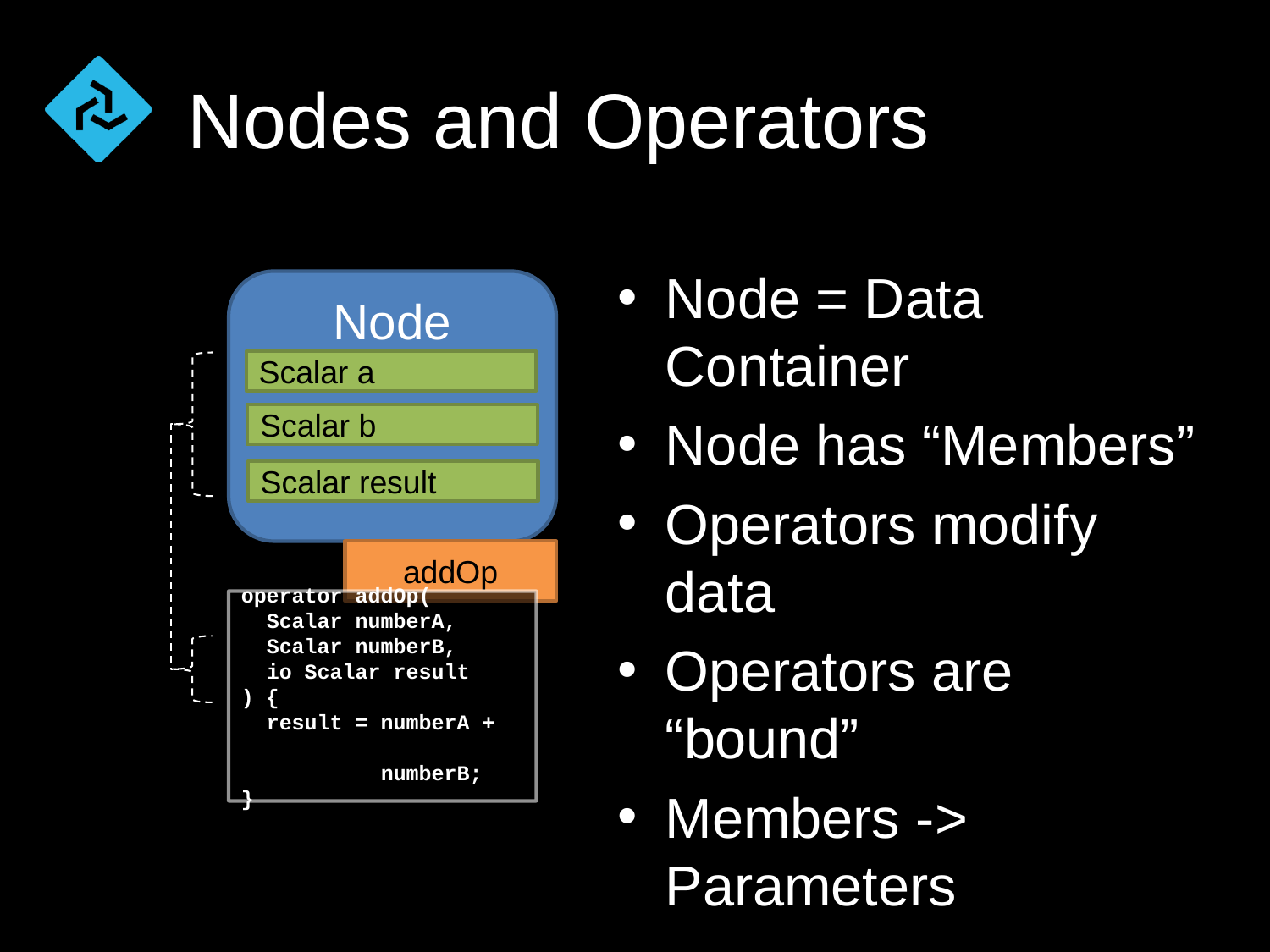

# Nodes and Operators
Node = Data Container
Node has “Members”
Operators modify data
Operators are “bound”
Members -> Parameters
Node
Scalar a
Scalar b
Scalar result

addOp
operator addOp(
  Scalar numberA,
  Scalar numberB,
  io Scalar result
) {
  result = numberA +
           numberB;
}